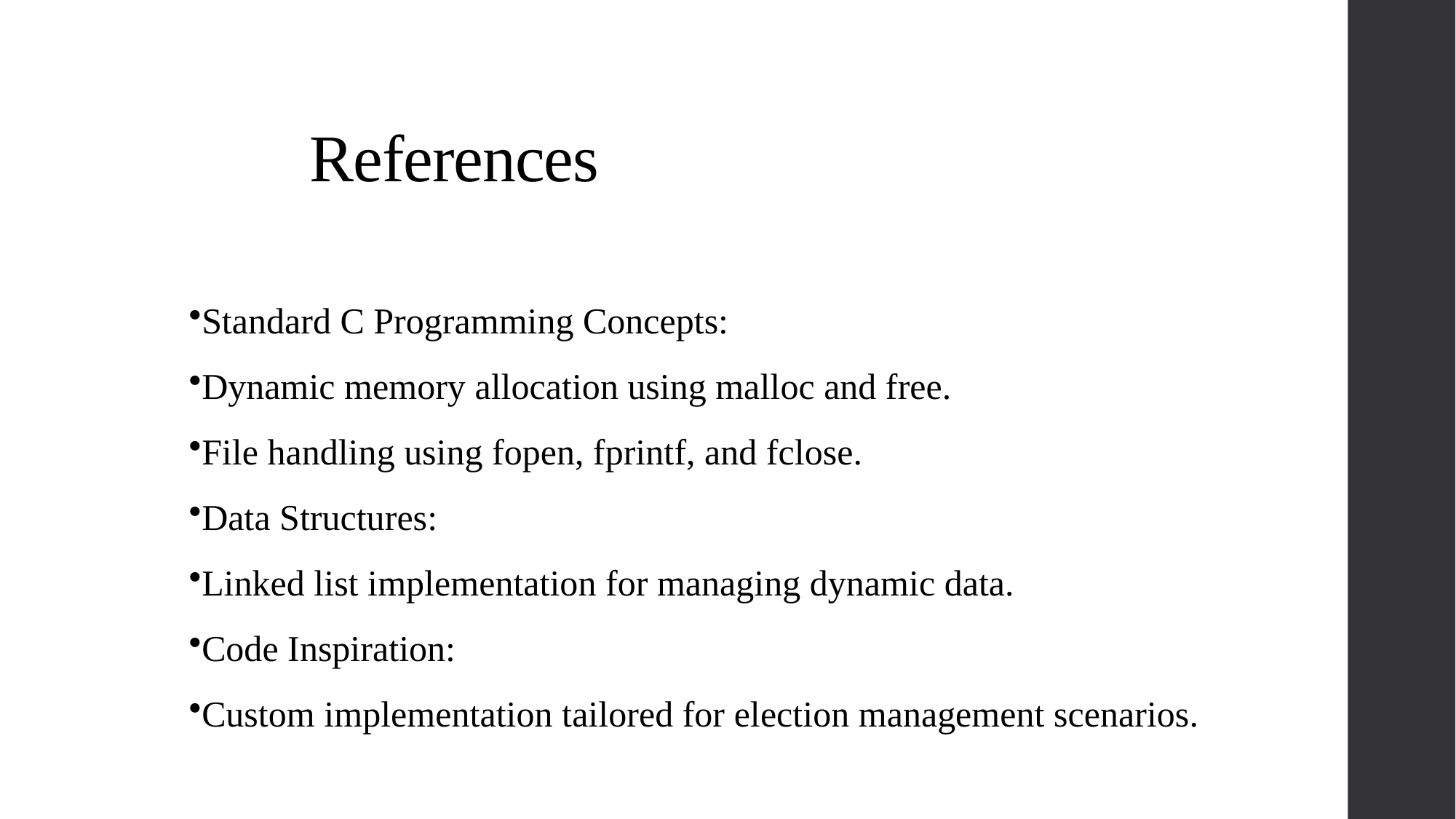

References
Standard C Programming Concepts:
Dynamic memory allocation using malloc and free.
File handling using fopen, fprintf, and fclose.
Data Structures:
Linked list implementation for managing dynamic data.
Code Inspiration:
Custom implementation tailored for election management scenarios.